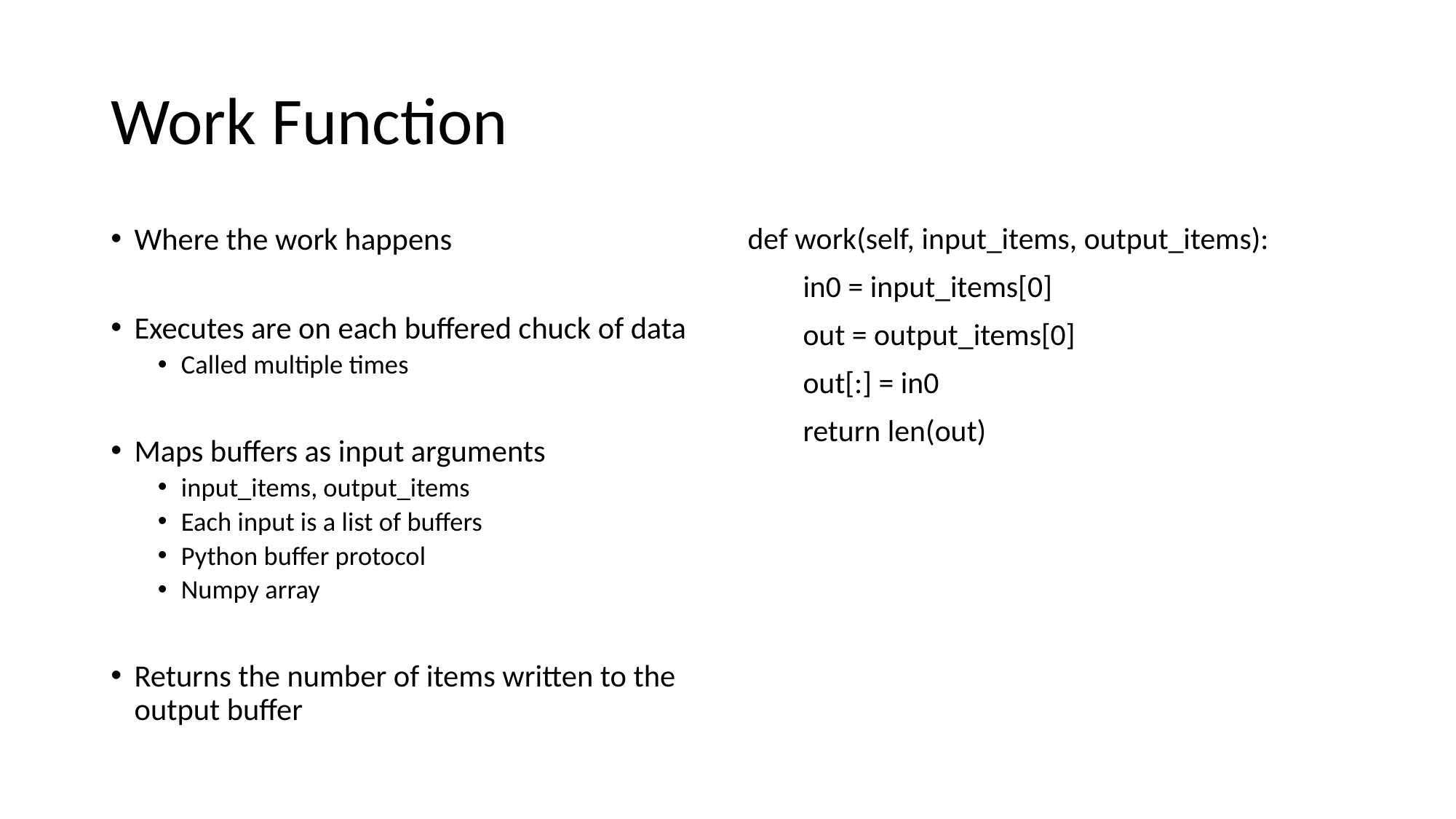

# Work Function
Where the work happens

Executes are on each buffered chuck of data
Called multiple times

Maps buffers as input arguments
input_items, output_items
Each input is a list of buffers
Python buffer protocol
Numpy array

Returns the number of items written to the output buffer

def work(self, input_items, output_items):
        in0 = input_items[0]
        out = output_items[0]
        out[:] = in0
        return len(out)